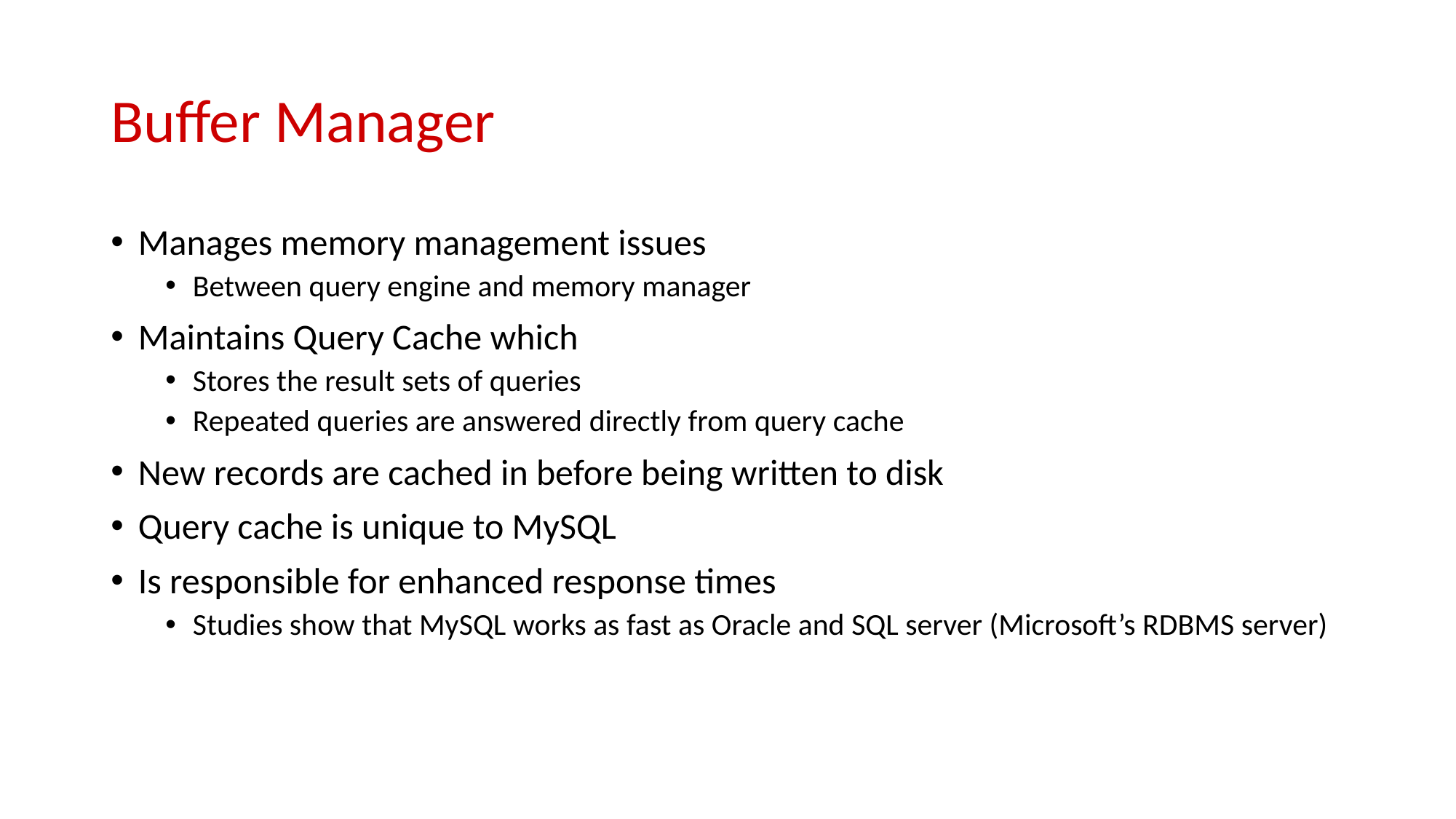

# Buffer Manager
Manages memory management issues
Between query engine and memory manager
Maintains Query Cache which
Stores the result sets of queries
Repeated queries are answered directly from query cache
New records are cached in before being written to disk
Query cache is unique to MySQL
Is responsible for enhanced response times
Studies show that MySQL works as fast as Oracle and SQL server (Microsoft’s RDBMS server)